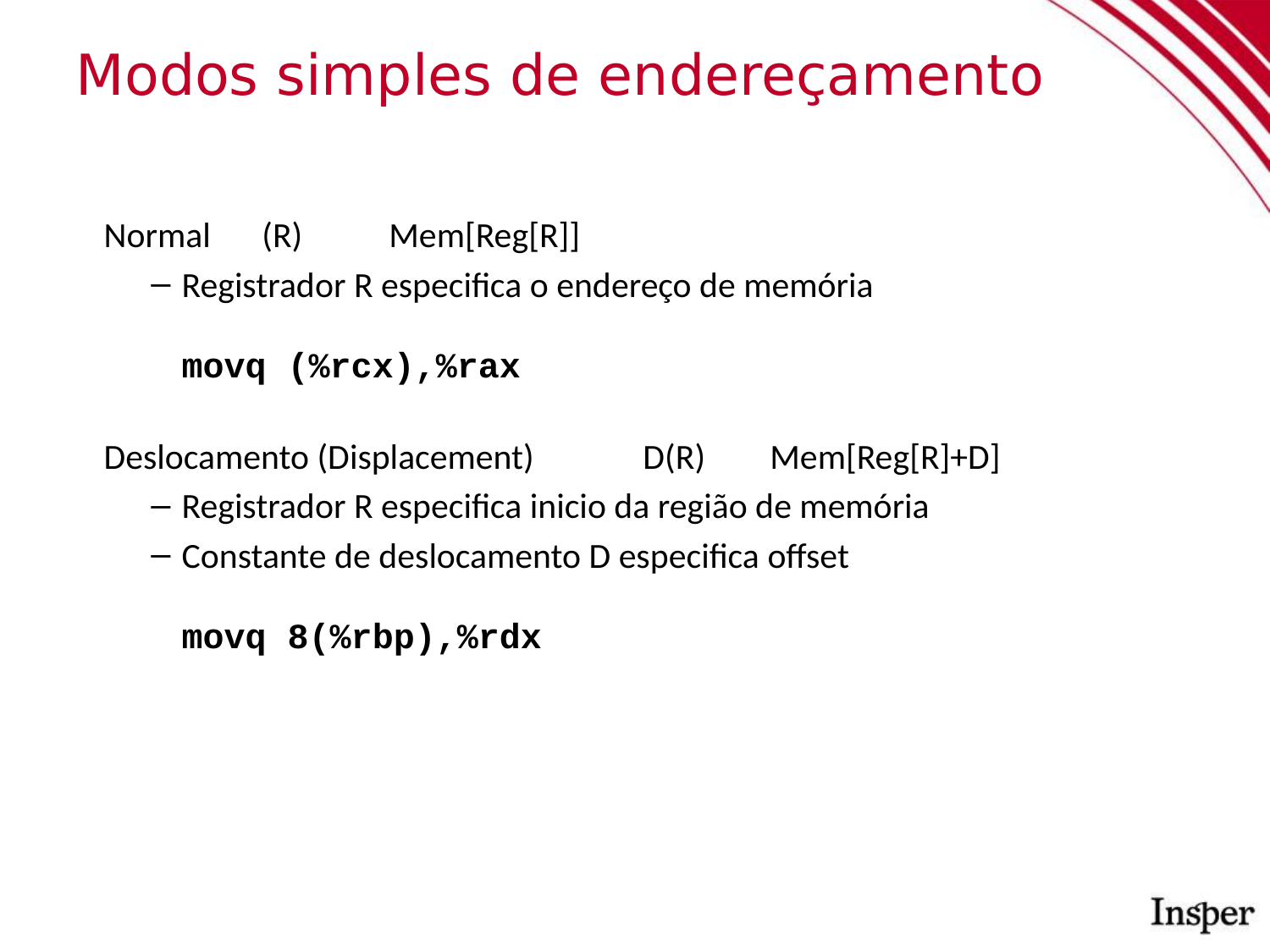

Modos simples de endereçamento
Normal	(R)	Mem[Reg[R]]
Registrador R especifica o endereço de memória
movq (%rcx),%rax

Deslocamento (Displacement)	D(R)	Mem[Reg[R]+D]
Registrador R especifica inicio da região de memória
Constante de deslocamento D especifica offset
movq 8(%rbp),%rdx